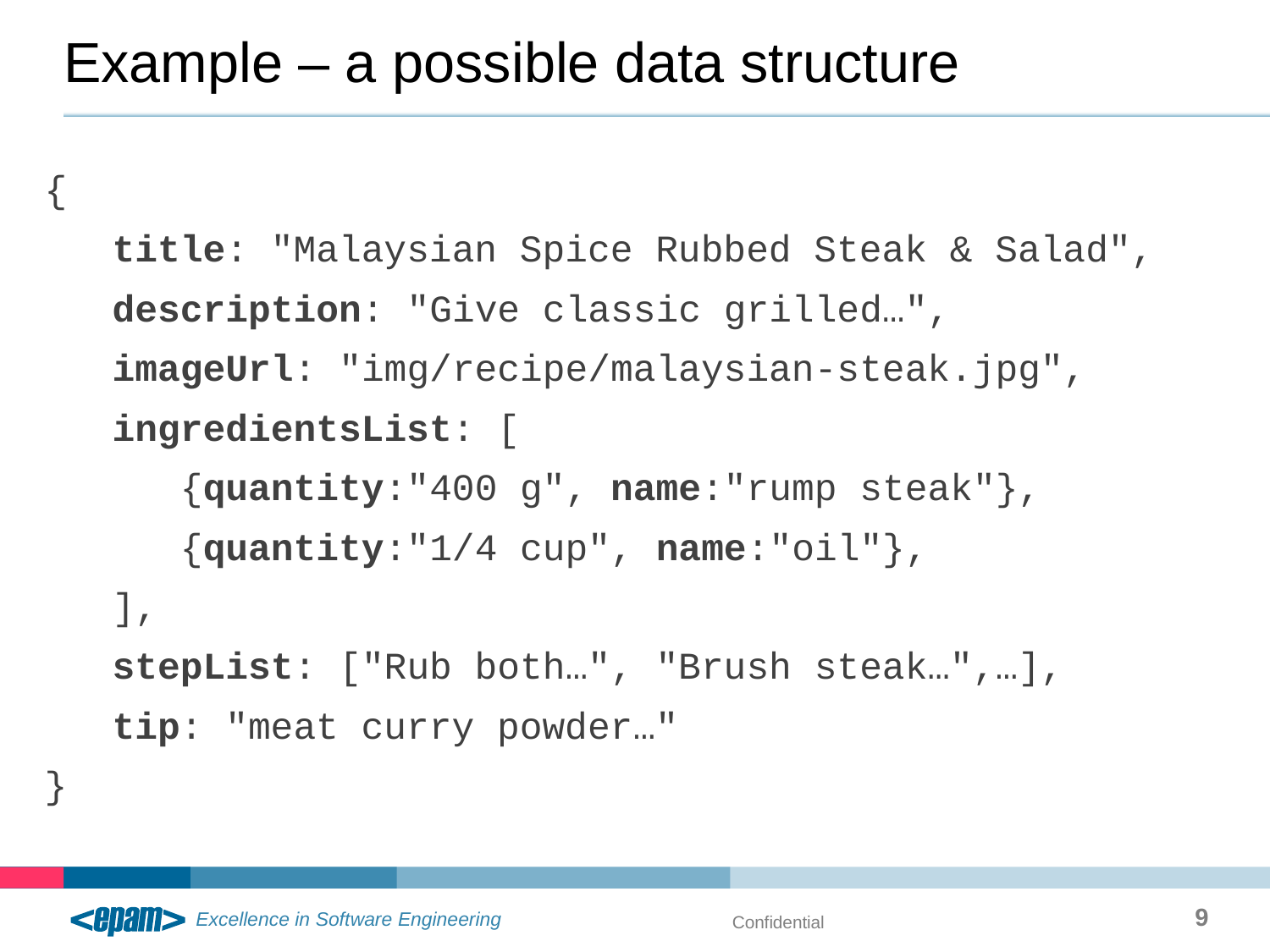

# Example – a possible data structure
{
   title: "Malaysian Spice Rubbed Steak & Salad",
   description: "Give classic grilled…",
   imageUrl: "img/recipe/malaysian-steak.jpg",
   ingredientsList: [
      {quantity:"400 g", name:"rump steak"},
      {quantity:"1/4 cup", name:"oil"},
   ],
   stepList: ["Rub both…", "Brush steak…",…],
   tip: "meat curry powder…"
}
9
Confidential